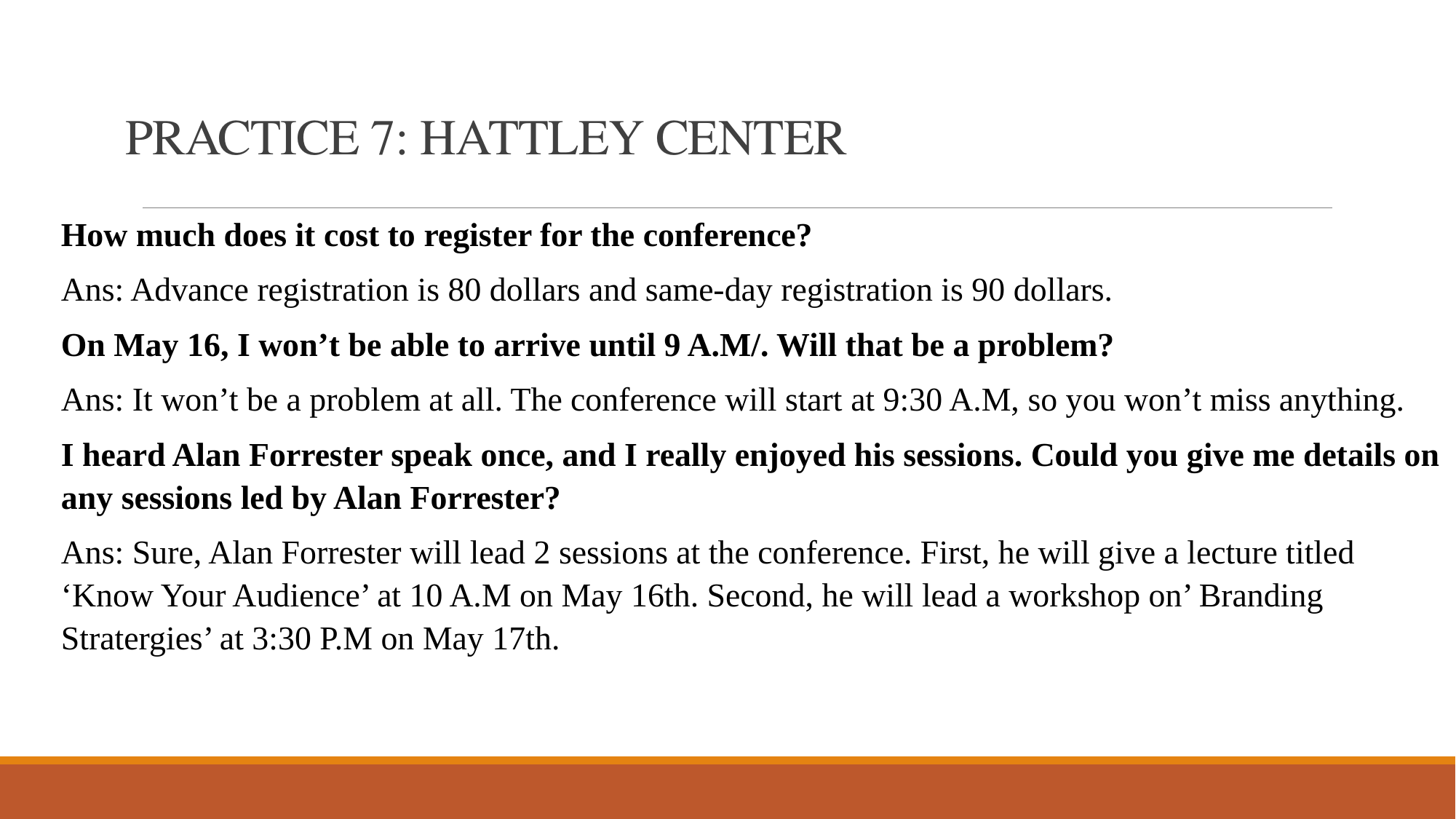

# PRACTICE 7: HATTLEY CENTER
How much does it cost to register for the conference?
Ans: Advance registration is 80 dollars and same-day registration is 90 dollars.
On May 16, I won’t be able to arrive until 9 A.M/. Will that be a problem?
Ans: It won’t be a problem at all. The conference will start at 9:30 A.M, so you won’t miss anything.
I heard Alan Forrester speak once, and I really enjoyed his sessions. Could you give me details on any sessions led by Alan Forrester?
Ans: Sure, Alan Forrester will lead 2 sessions at the conference. First, he will give a lecture titled ‘Know Your Audience’ at 10 A.M on May 16th. Second, he will lead a workshop on’ Branding Stratergies’ at 3:30 P.M on May 17th.